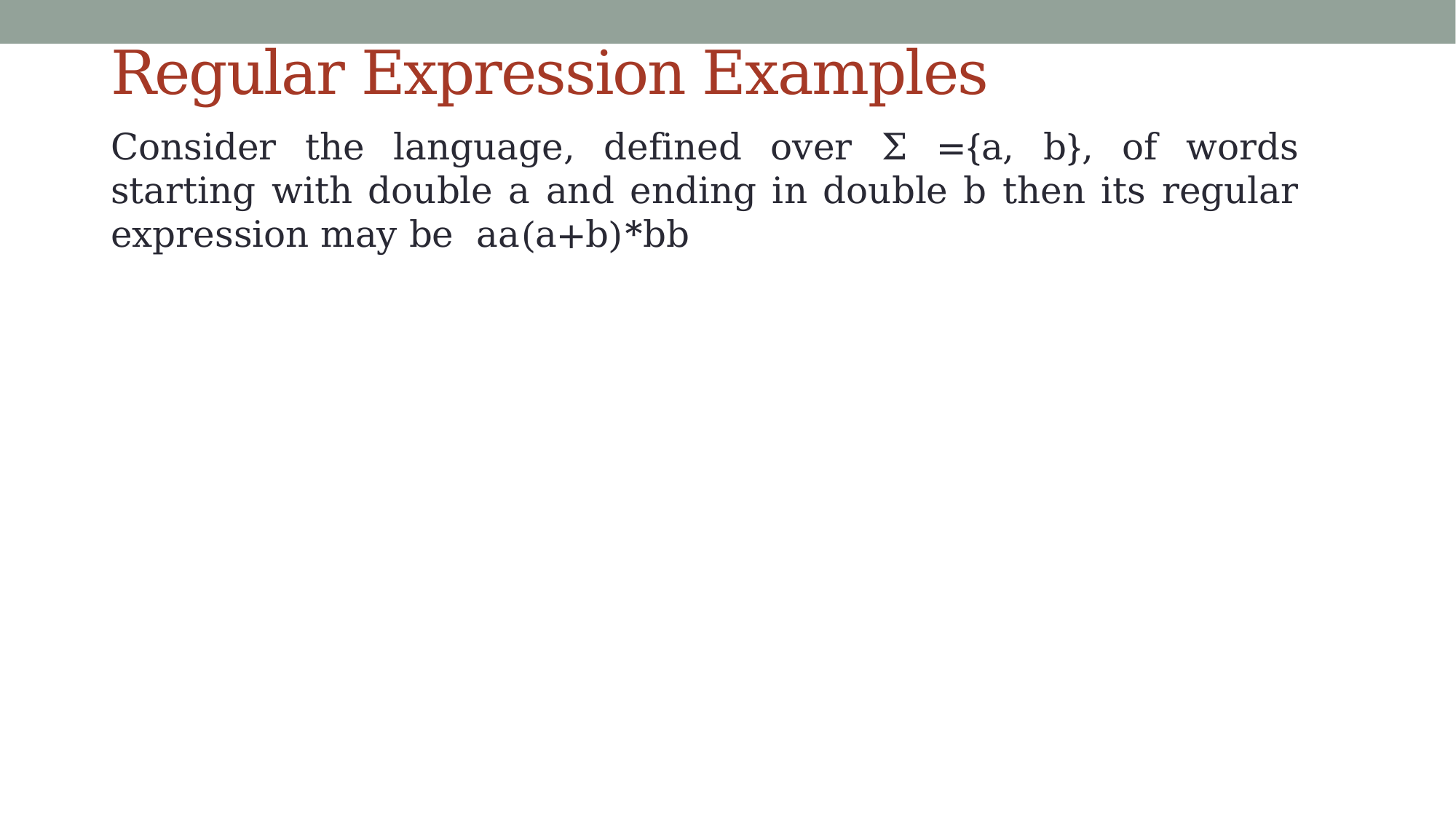

# Regular Expression Examples
Consider the language, defined over Σ ={a, b}, of words starting with double a and ending in double b then its regular expression may be  aa(a+b)*bb